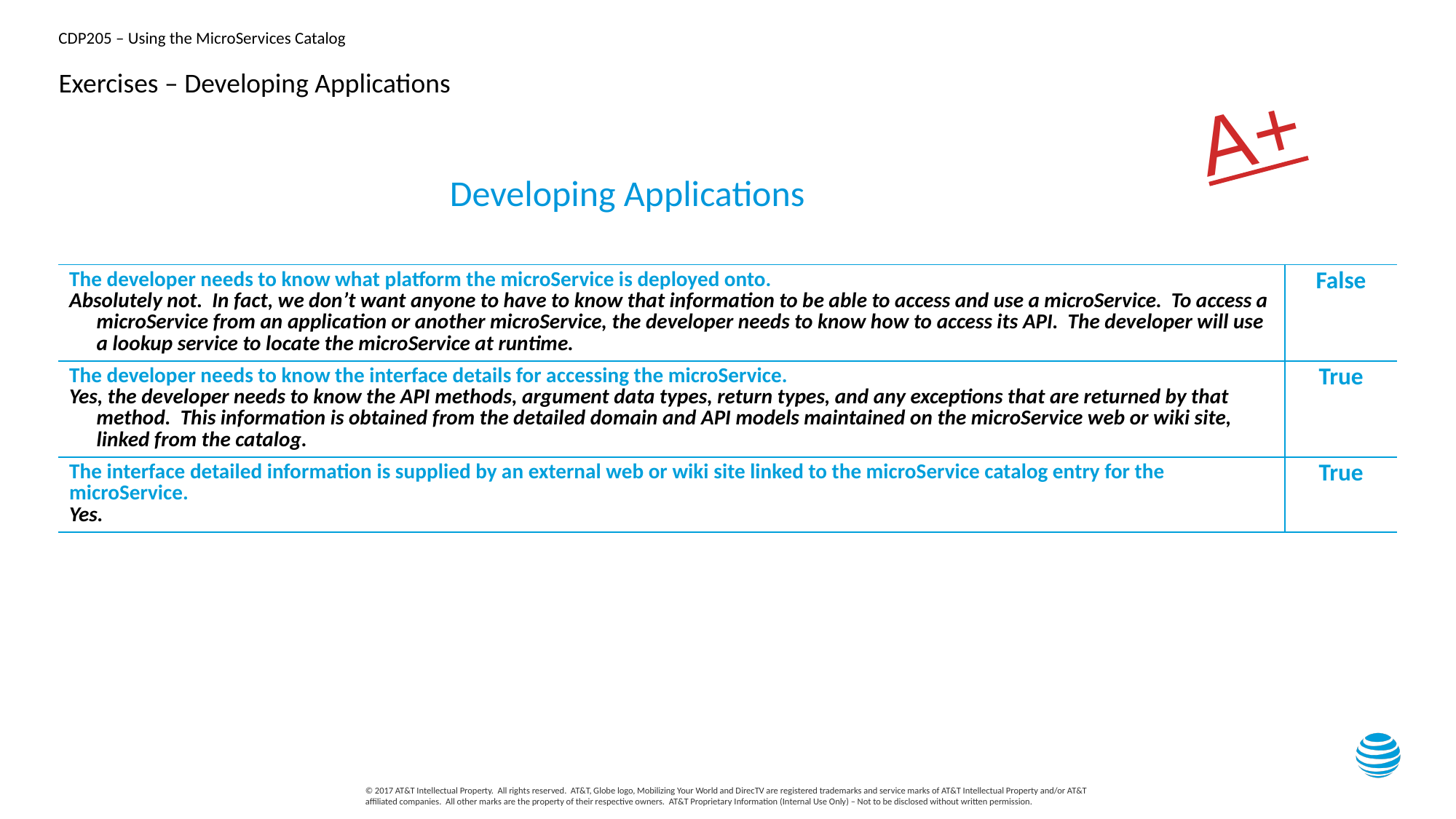

# Exercises – Developing Applications
A+
Developing Applications
| The developer needs to know what platform the microService is deployed onto. Absolutely not. In fact, we don’t want anyone to have to know that information to be able to access and use a microService. To access a microService from an application or another microService, the developer needs to know how to access its API. The developer will use a lookup service to locate the microService at runtime. | False |
| --- | --- |
| The developer needs to know the interface details for accessing the microService. Yes, the developer needs to know the API methods, argument data types, return types, and any exceptions that are returned by that method. This information is obtained from the detailed domain and API models maintained on the microService web or wiki site, linked from the catalog. | True |
| The interface detailed information is supplied by an external web or wiki site linked to the microService catalog entry for the microService. Yes. | True |